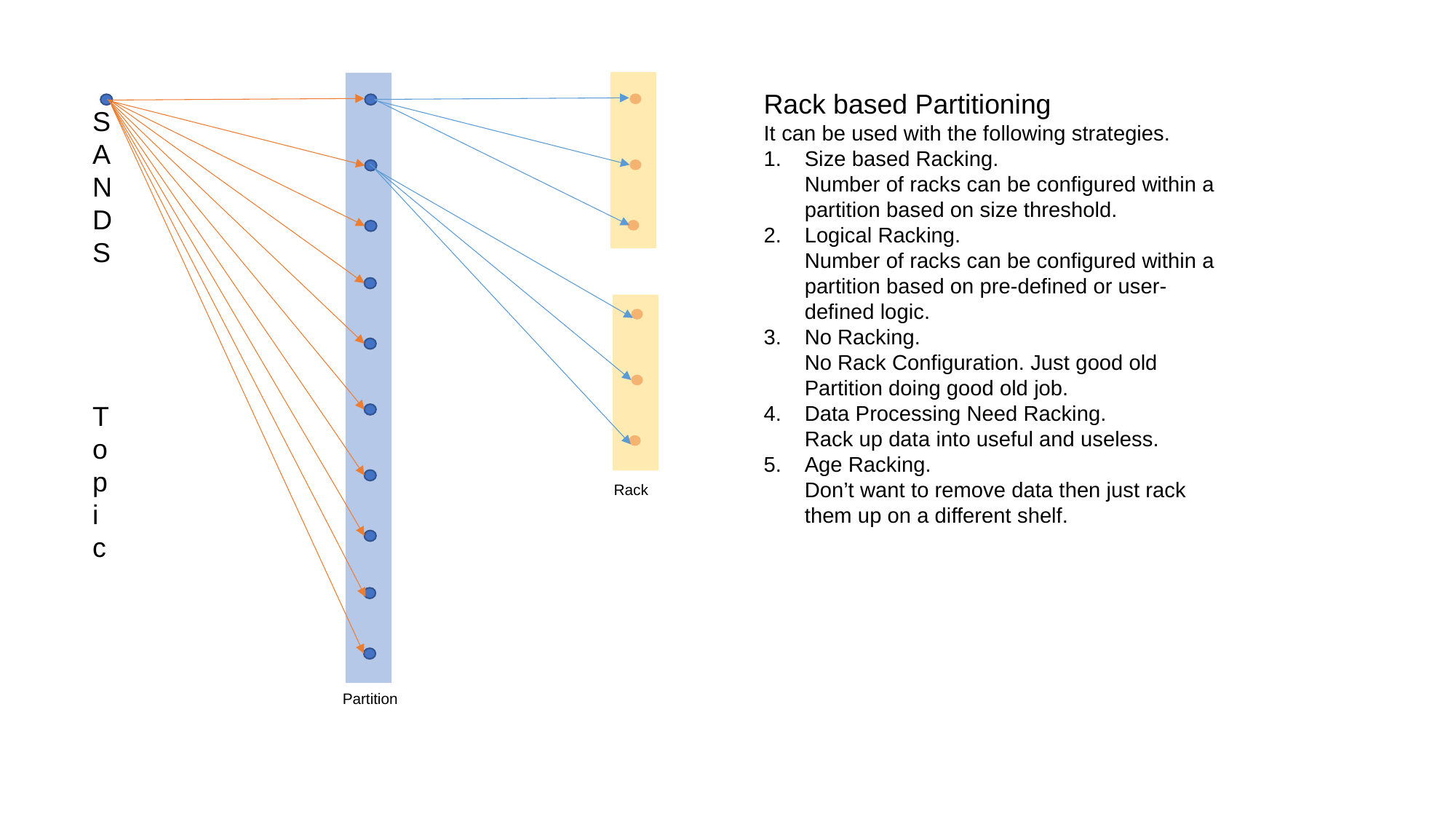

Rack based Partitioning
It can be used with the following strategies.
Size based Racking.
Number of racks can be configured within a partition based on size threshold.
Logical Racking.
Number of racks can be configured within a partition based on pre-defined or user-defined logic.
No Racking.
No Rack Configuration. Just good old Partition doing good old job.
Data Processing Need Racking.
Rack up data into useful and useless.
Age Racking.
Don’t want to remove data then just rack them up on a different shelf.

SANDS
 Topic

Rack

Partition